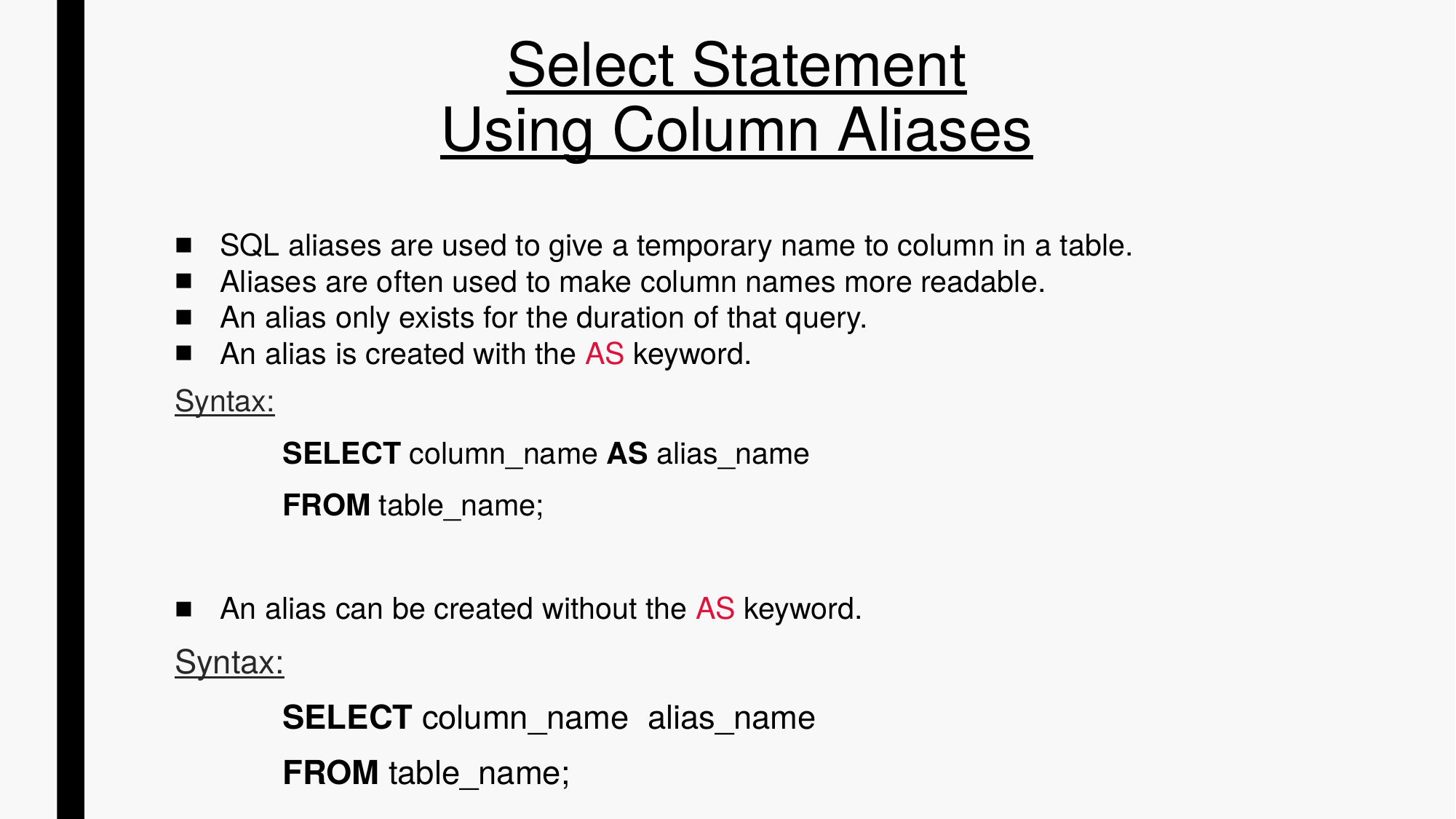

# Select Statement Using Column Aliases

SQL aliases are used to give a temporary name to column in a table.
Aliases are often used to make column names more readable.
An alias only exists for the duration of that query.
An alias is created with the AS keyword.
Syntax:
		SELECT column_name AS alias_name
		FROM table_name;

An alias can be created without the AS keyword.
Syntax:
		SELECT column_name  alias_name
		FROM table_name;